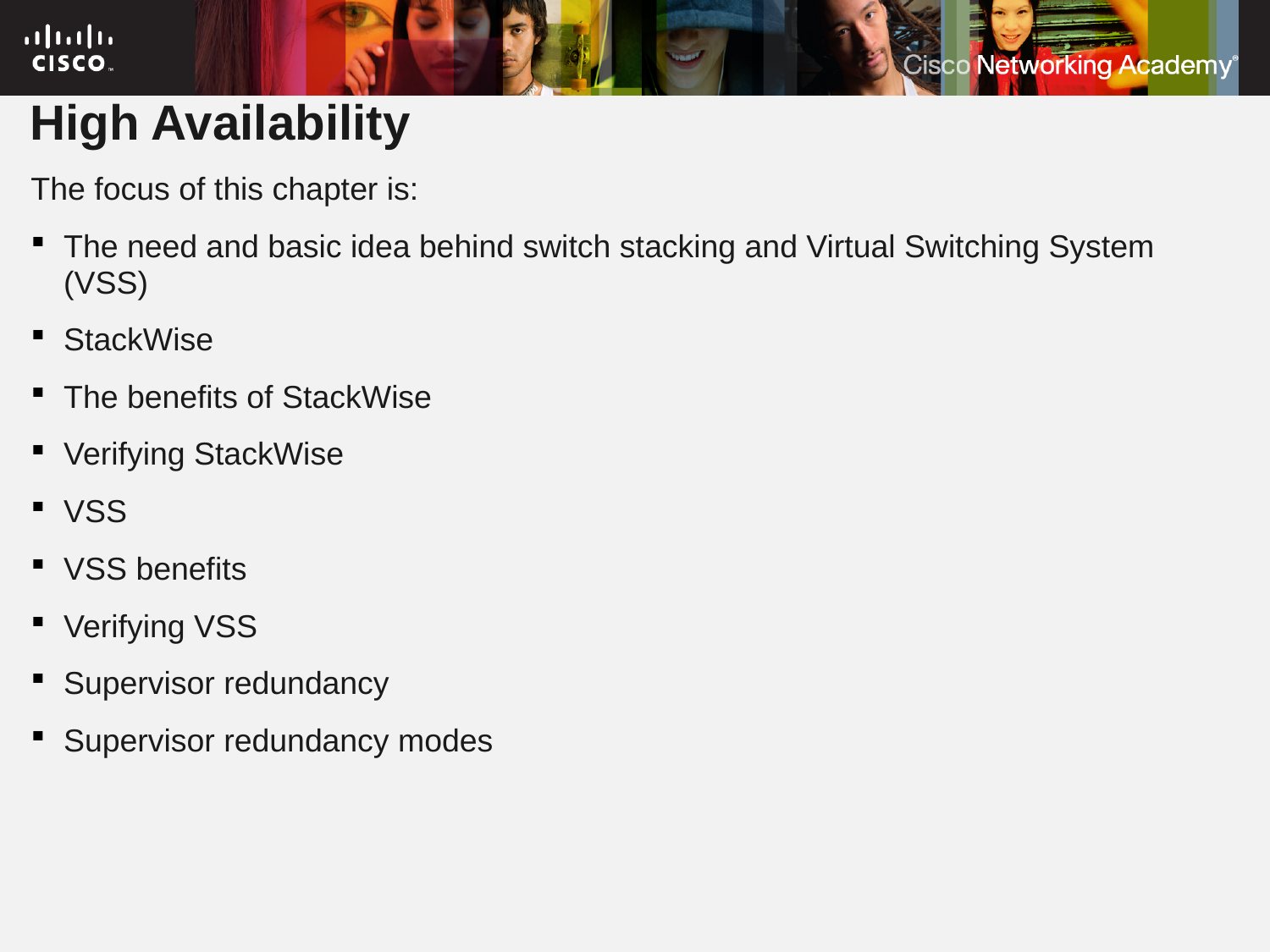

# High Availability
The focus of this chapter is:
The need and basic idea behind switch stacking and Virtual Switching System (VSS)
StackWise
The benefits of StackWise
Verifying StackWise
VSS
VSS benefits
Verifying VSS
Supervisor redundancy
Supervisor redundancy modes